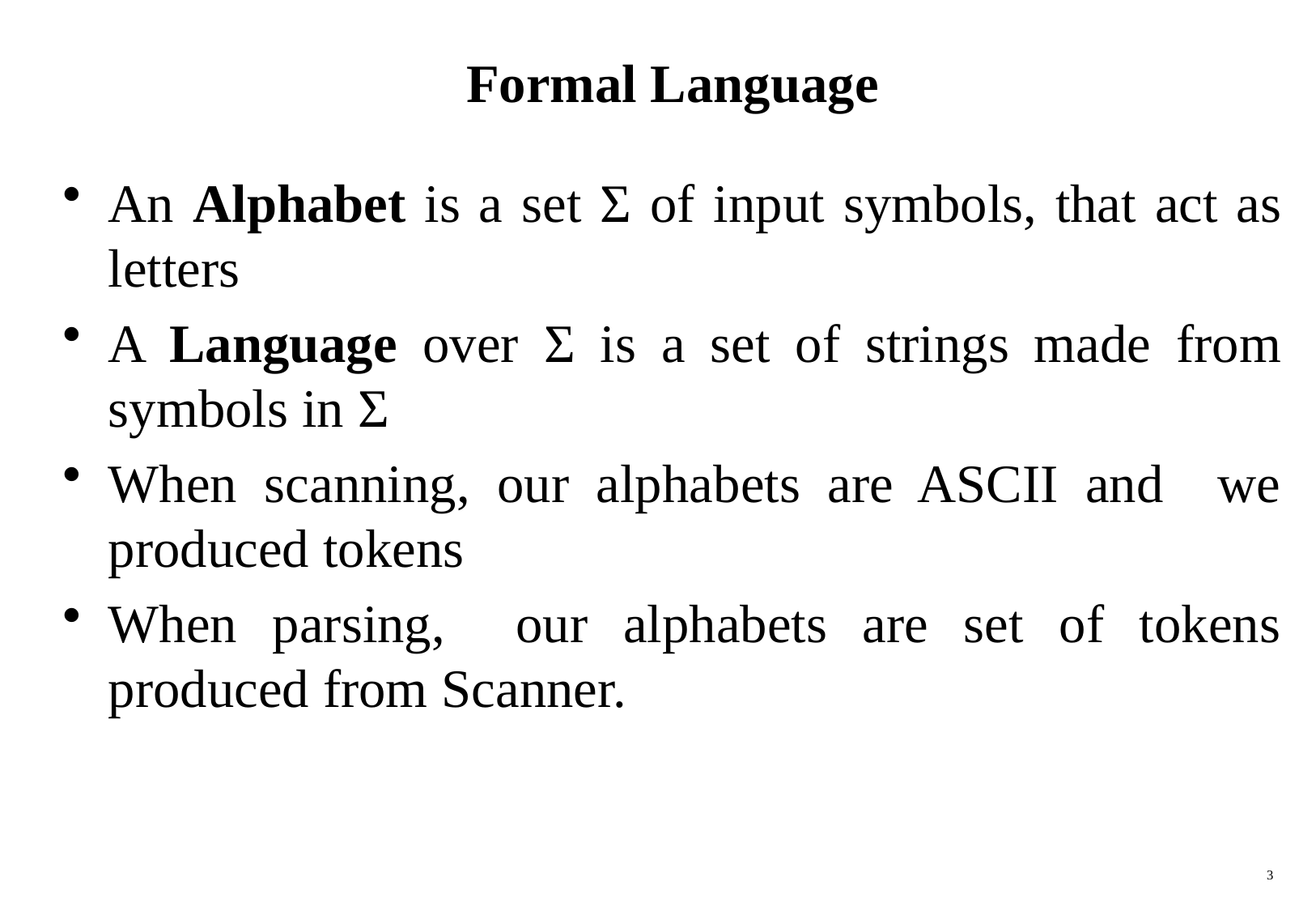

# Formal Language
An Alphabet is a set Σ of input symbols, that act as letters
A Language over Σ is a set of strings made from symbols in Σ
When scanning, our alphabets are ASCII and  we produced tokens
When parsing,  our alphabets are set of tokens produced from Scanner.

3